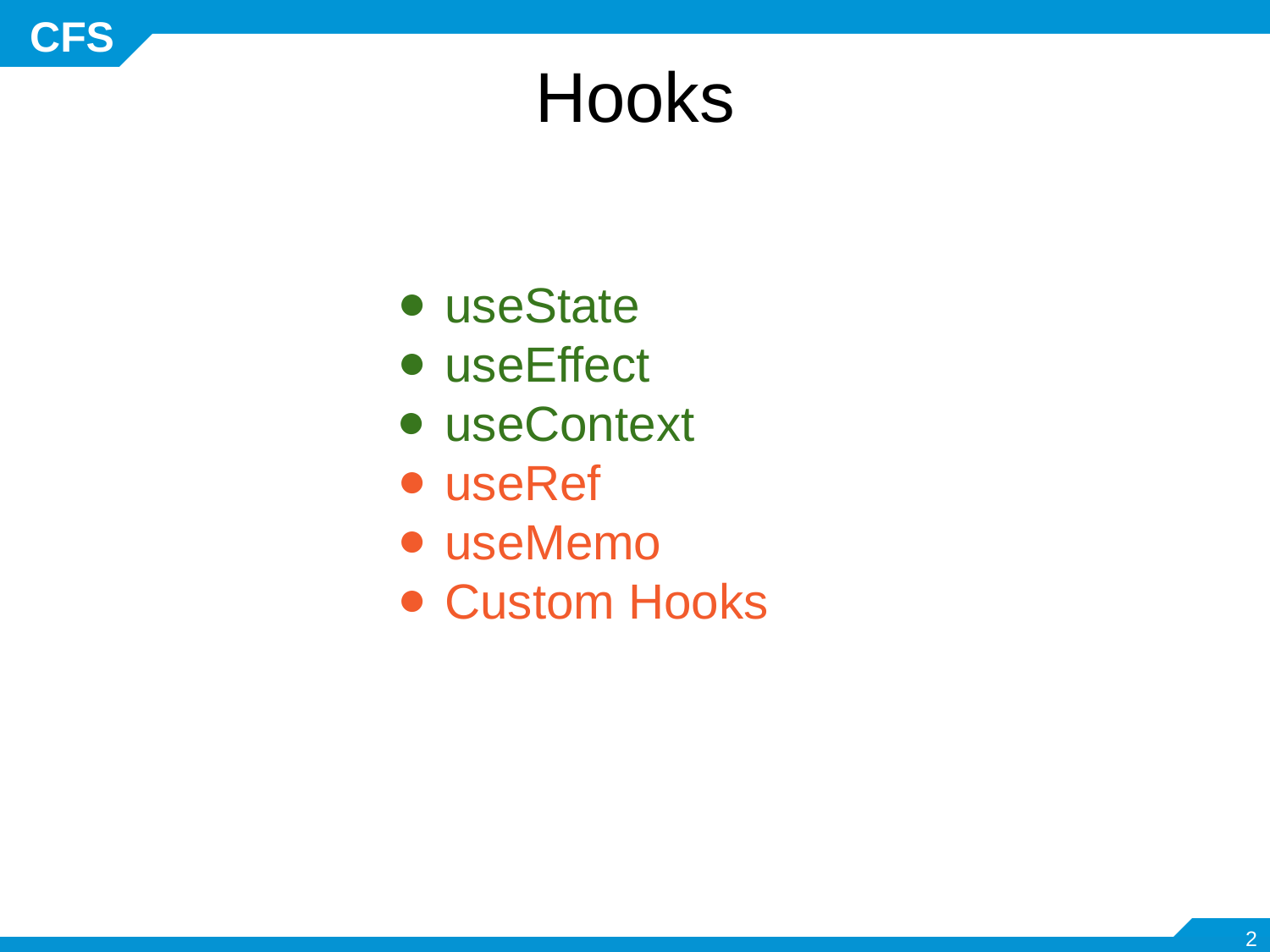

# Hooks
useState
useEffect
useContext
useRef
useMemo
Custom Hooks

2